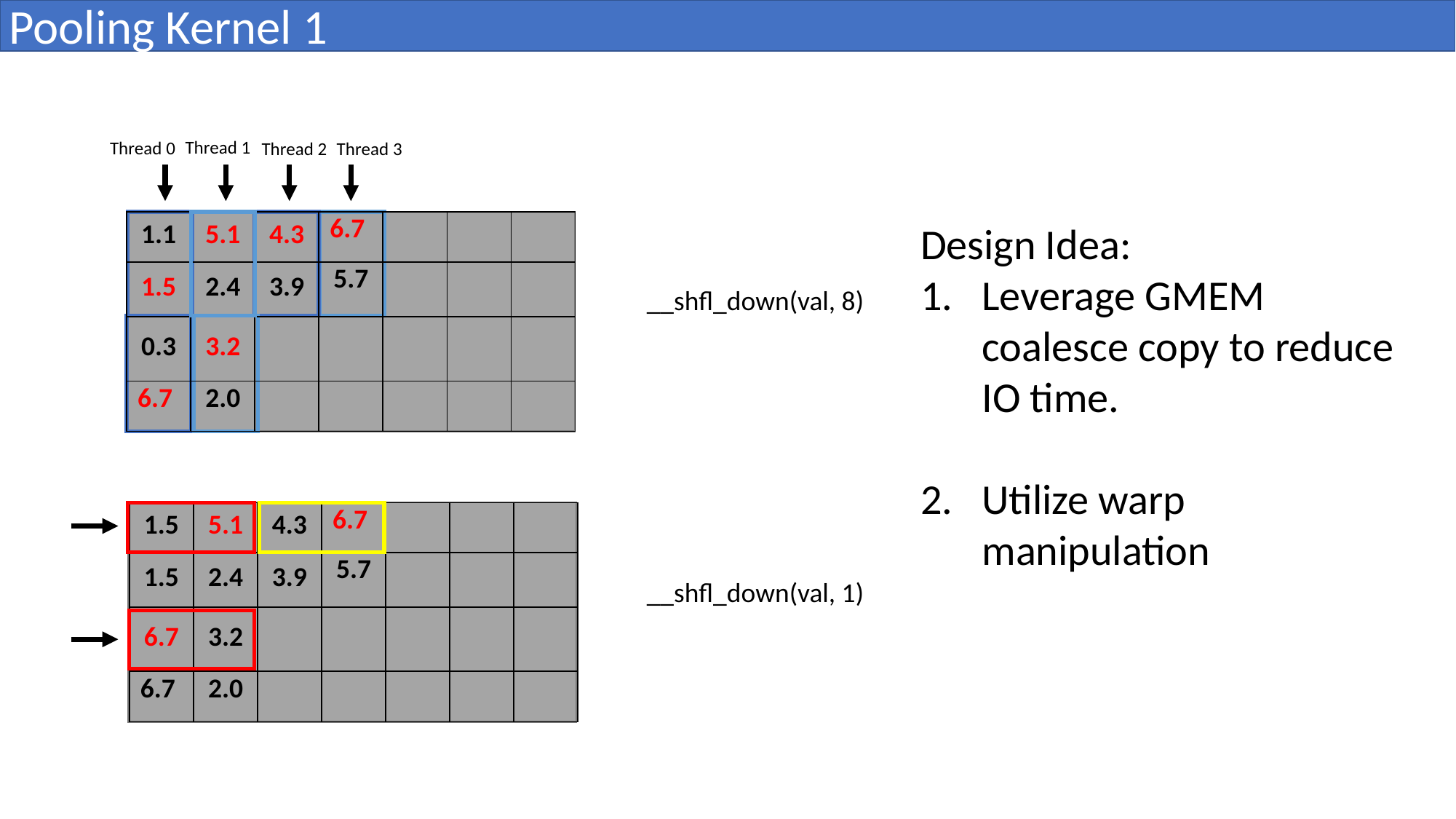

Pooling Kernel 1

Thread 1
Thread 0
Thread 3
Thread 2

| 1.1 | 5.1 | 4.3 | 6.7 |  |  |  |
| --- | --- | --- | --- | --- | --- | --- |
| 1.5 | 2.4 | 3.9 | 5.7 |  |  |  |
| 0.3 | 3.2 |  |  |  |  |  |
| 6.7 | 2.0 |  |  |  |  |  |

Design Idea:
Leverage GMEM coalesce copy to reduce IO time.

Utilize warp manipulation
__shfl_down(val, 8)

| 1.5 | 5.1 | 4.3 | 6.7 |  |  |  |
| --- | --- | --- | --- | --- | --- | --- |
| 1.5 | 2.4 | 3.9 | 5.7 |  |  |  |
| 6.7 | 3.2 |  |  |  |  |  |
| 6.7 | 2.0 |  |  |  |  |  |

__shfl_down(val, 1)